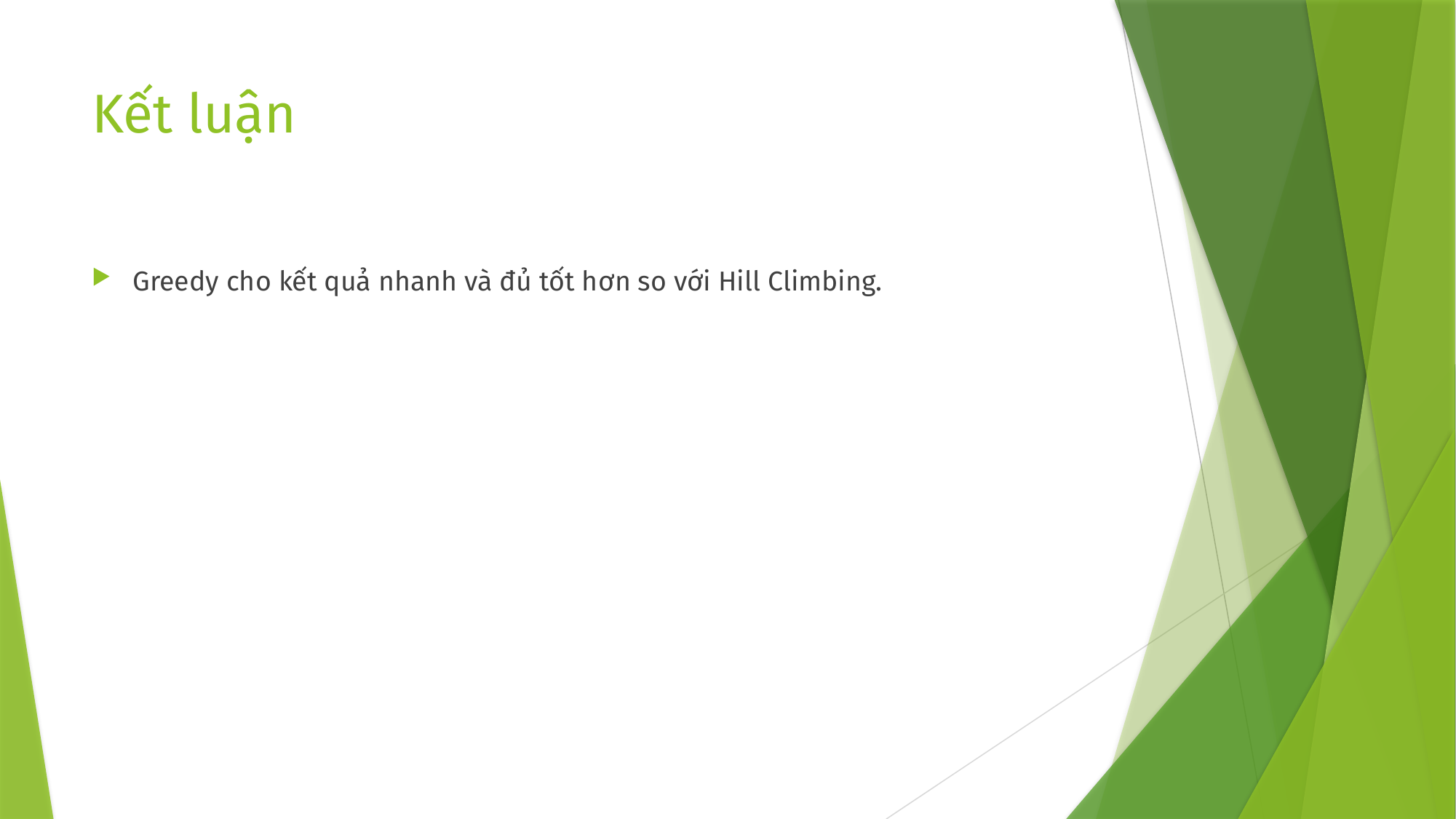

# Kết luận
Greedy cho kết quả nhanh và đủ tốt hơn so với Hill Climbing.